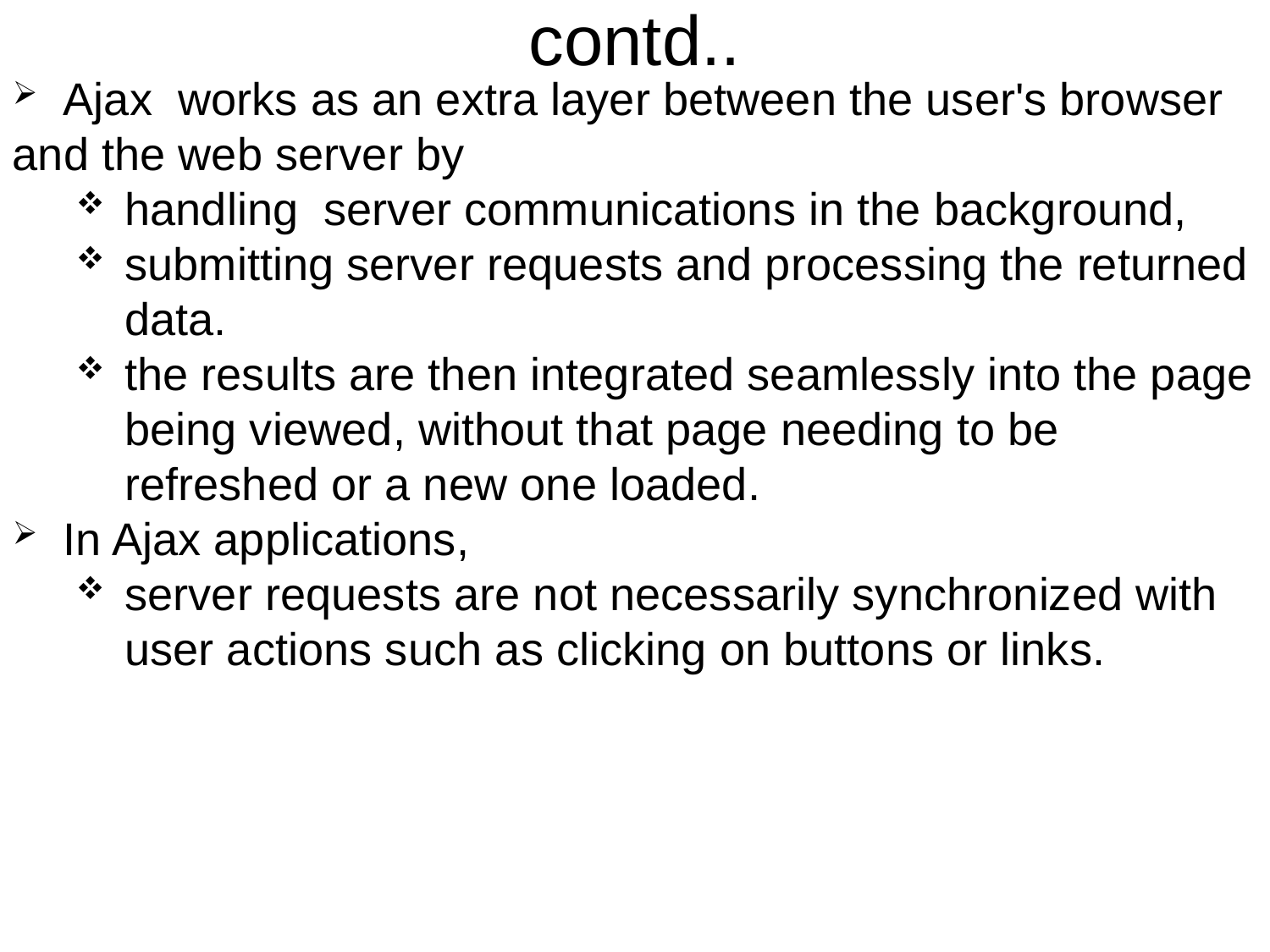

contd..
  Ajax  works as an extra layer between the user's browser and the web server by
handling  server communications in the background,
submitting server requests and processing the returned data.
the results are then integrated seamlessly into the page being viewed, without that page needing to be refreshed or a new one loaded.
  In Ajax applications,
server requests are not necessarily synchronized with user actions such as clicking on buttons or links.